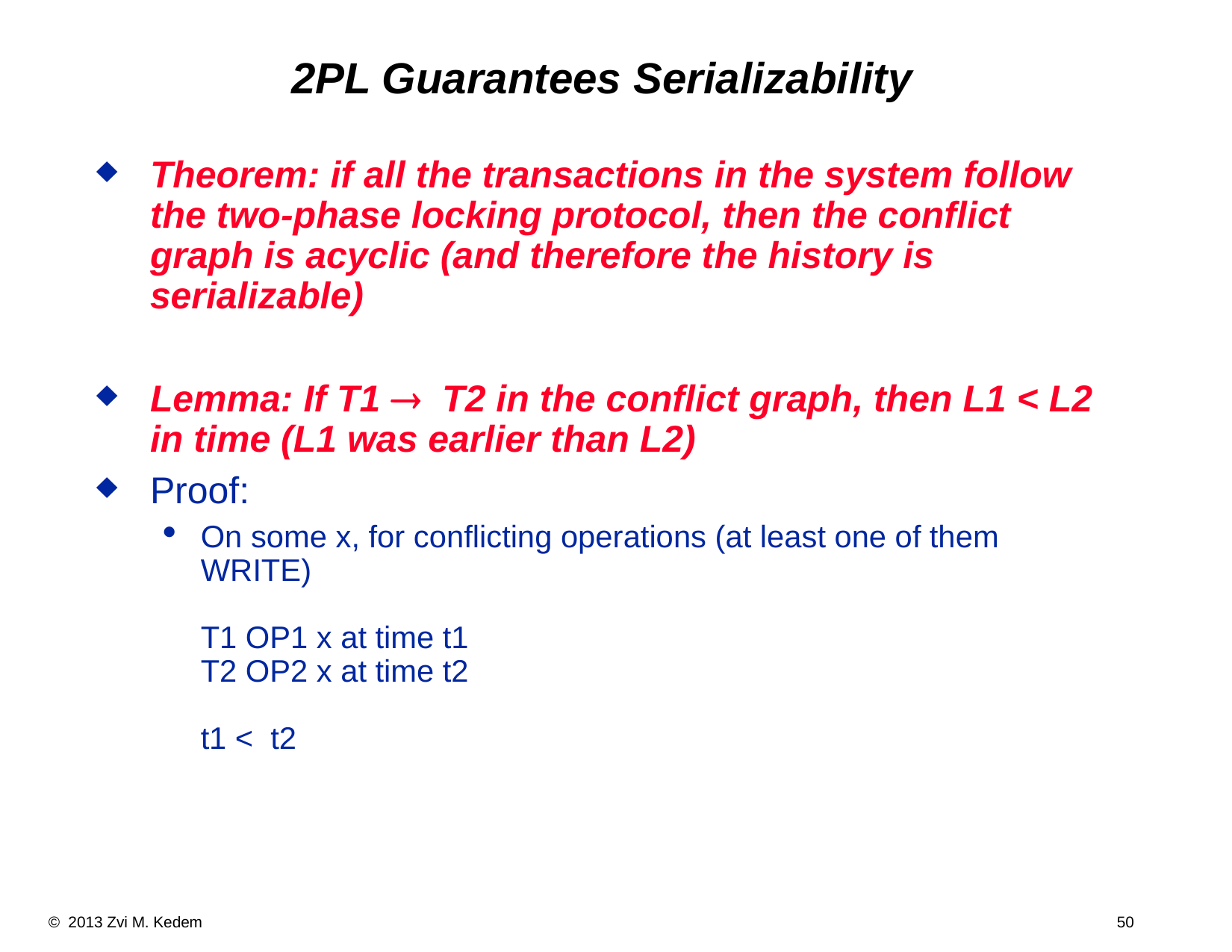

2PL Guarantees Serializability
Theorem: if all the transactions in the system follow the two-phase locking protocol, then the conflict graph is acyclic (and therefore the history is serializable)

Lemma: If T1 →  T2 in the conflict graph, then L1 < L2 in time (L1 was earlier than L2)
Proof:
On some x, for conflicting operations (at least one of them WRITE)
T1 OP1 x at time t1
T2 OP2 x at time t2
t1 <  t2